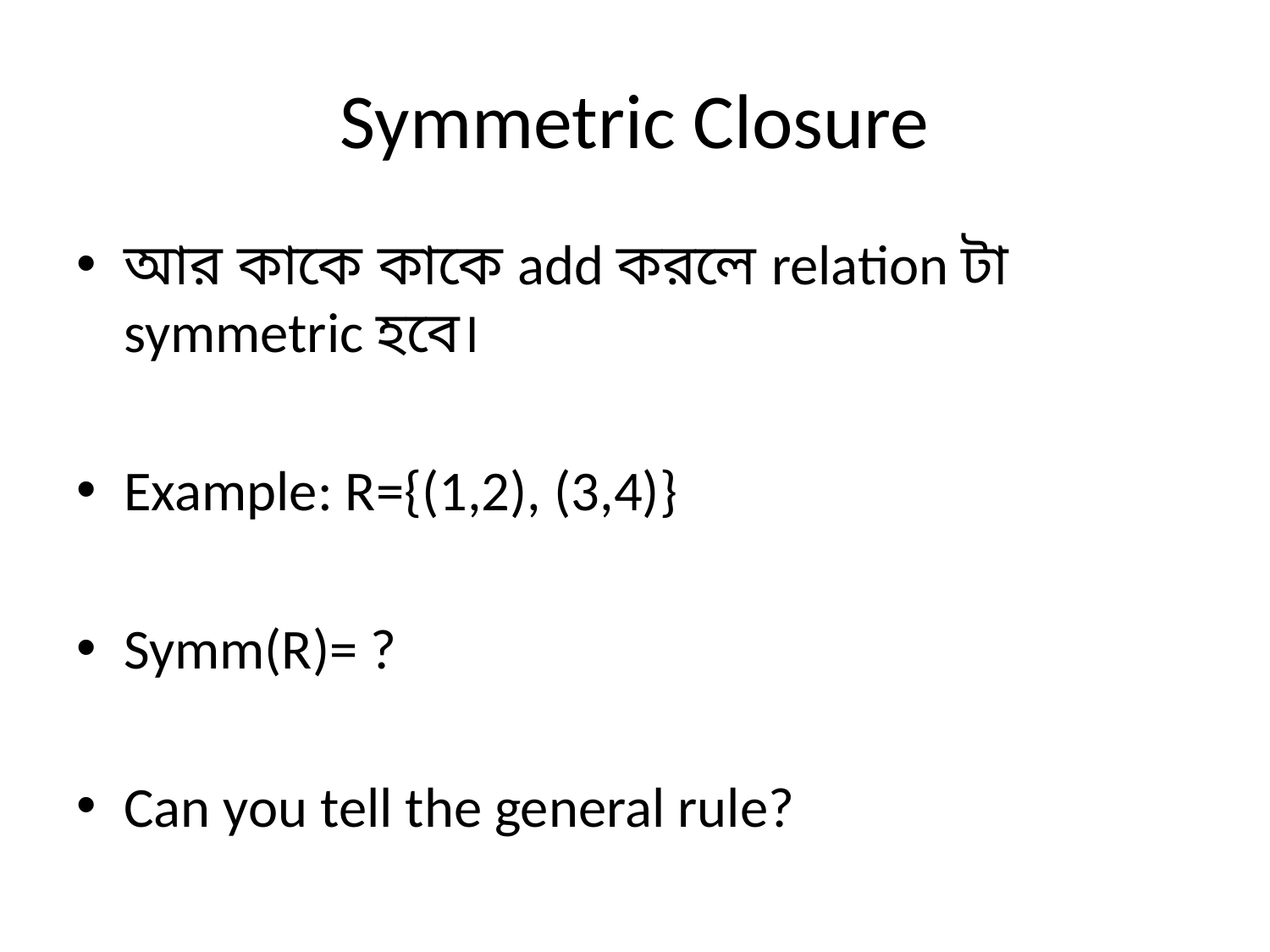

# Symmetric Closure
আর কাকে কাকে add করলে relation টা  symmetric হবে।

Example: R={(1,2), (3,4)}

Symm(R)= ?

Can you tell the general rule?